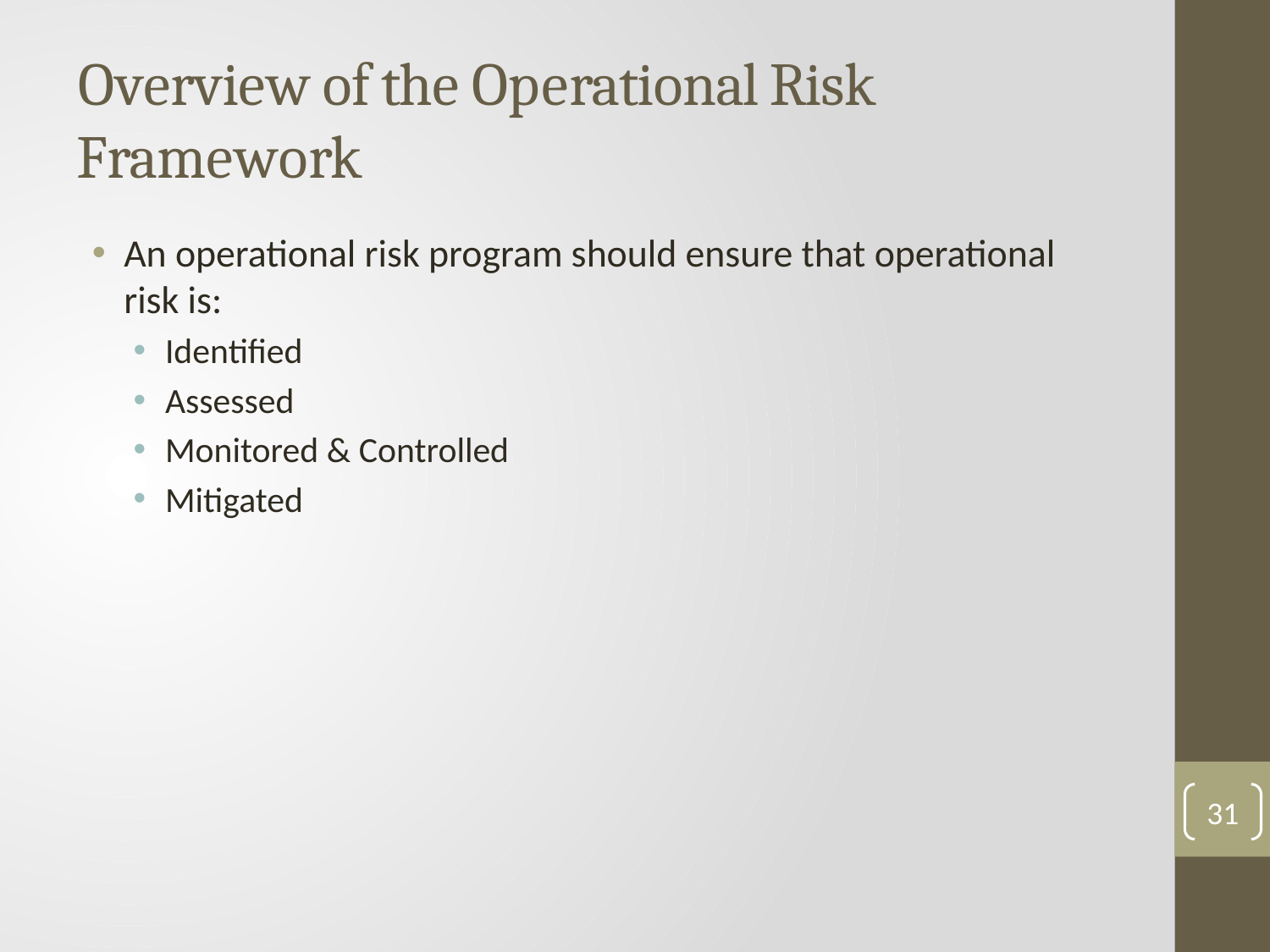

# Overview of the Operational Risk Framework
An operational risk program should ensure that operational risk is:
Identified
Assessed
Monitored & Controlled
Mitigated
31